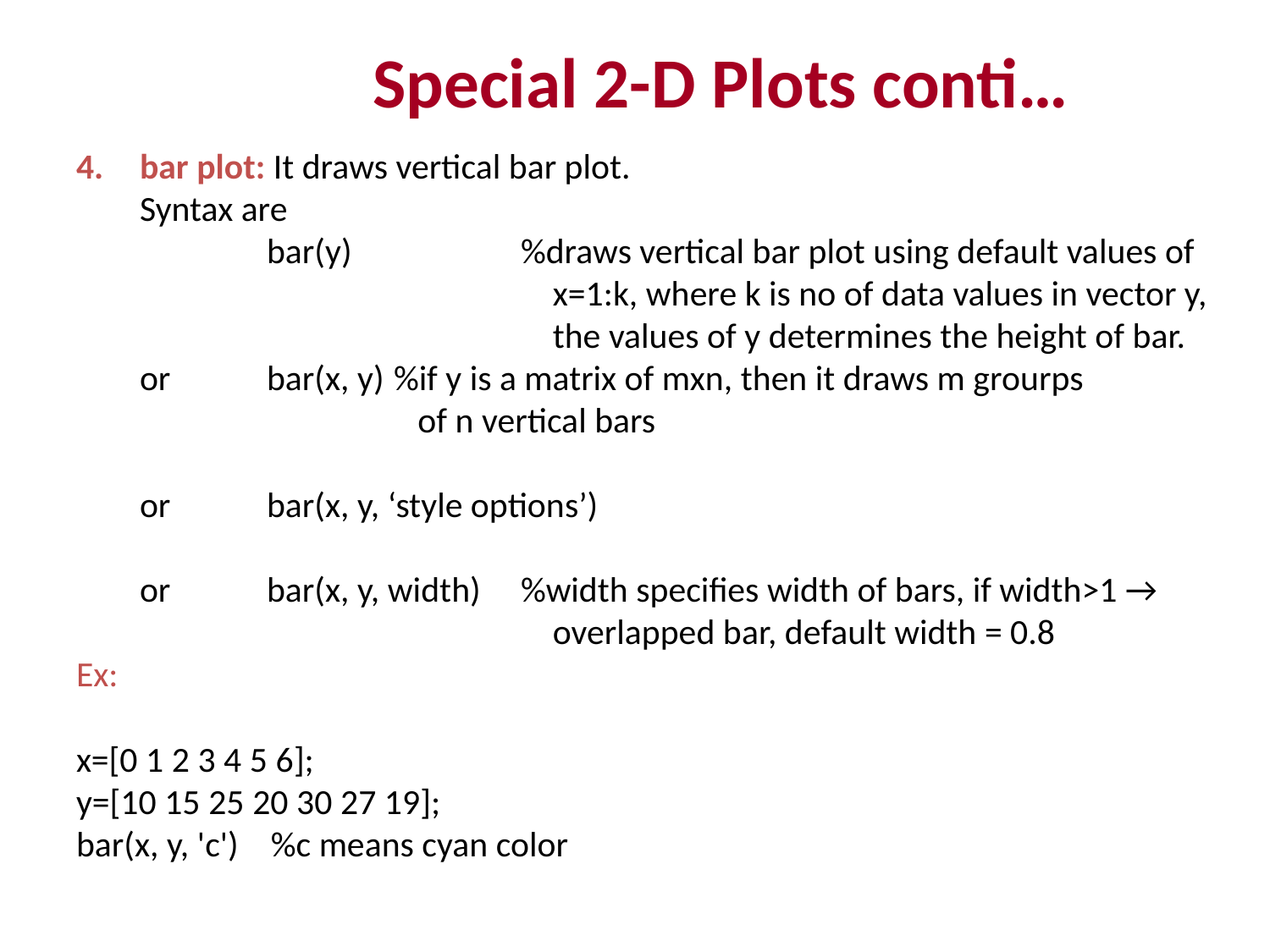

Special 2-D Plots conti…
bar plot: It draws vertical bar plot.
	Syntax are
		bar(y)		%draws vertical bar plot using default values of 			    x=1:k, where k is no of data values in vector y,
				    the values of y determines the height of bar.
	or	bar(x, y)	%if y is a matrix of mxn, then it draws m grourps 			   of n vertical bars

	or 	bar(x, y, ‘style options’)

	or	bar(x, y, width)	%width specifies width of bars, if width>1 → 			    overlapped bar, default width = 0.8
Ex:

x=[0 1 2 3 4 5 6];
y=[10 15 25 20 30 27 19];
bar(x, y, 'c')    %c means cyan color